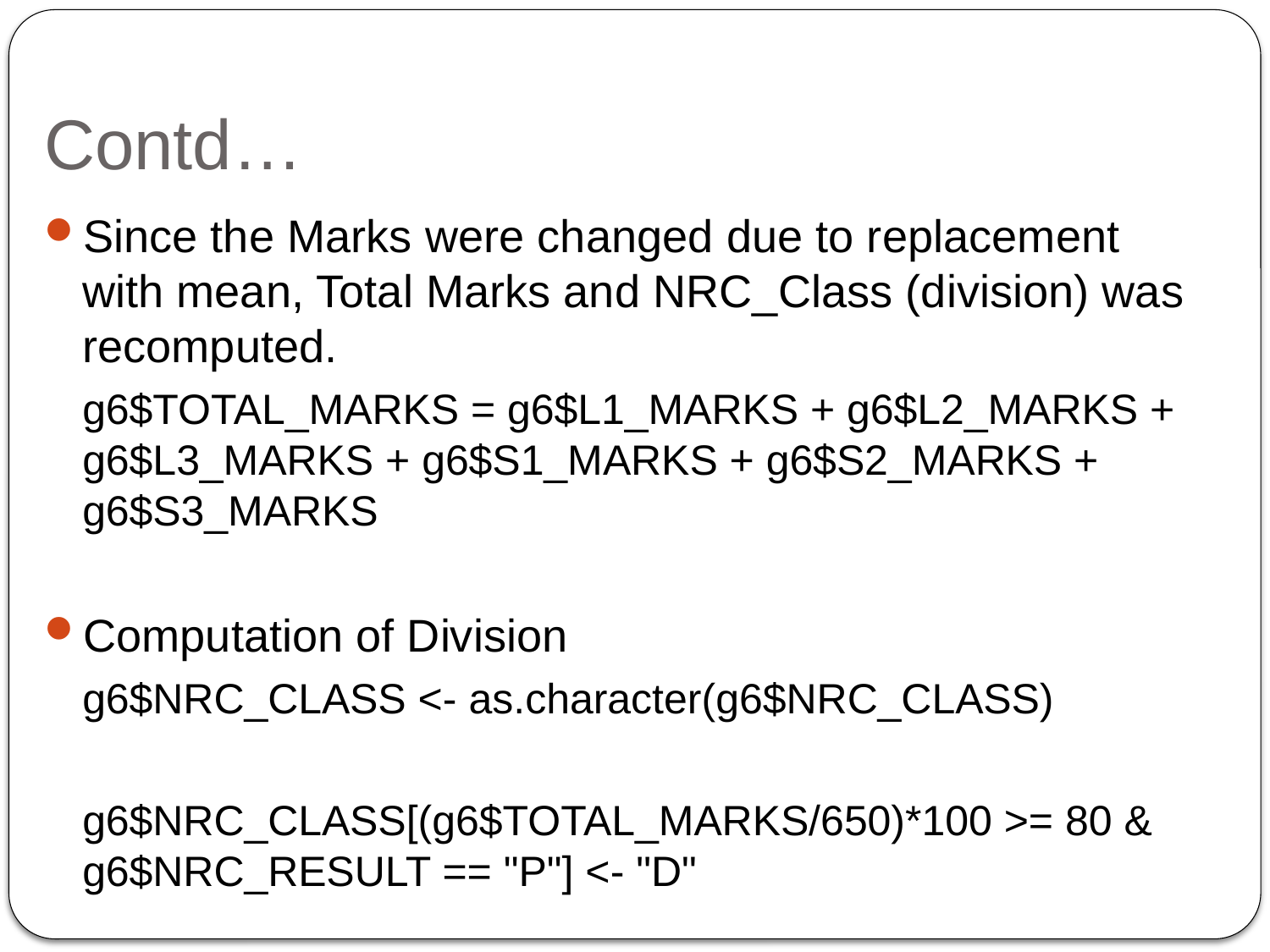

# Contd…
Since the Marks were changed due to replacement with mean, Total Marks and NRC_Class (division) was recomputed.
	g6$TOTAL_MARKS = g6$L1_MARKS + g6$L2_MARKS + g6$L3_MARKS + g6$S1_MARKS + g6$S2_MARKS + g6$S3_MARKS

Computation of Division
	g6$NRC_CLASS <- as.character(g6$NRC_CLASS)

	g6$NRC_CLASS[(g6$TOTAL_MARKS/650)*100 >= 80 & g6$NRC_RESULT == "P"] <- "D"